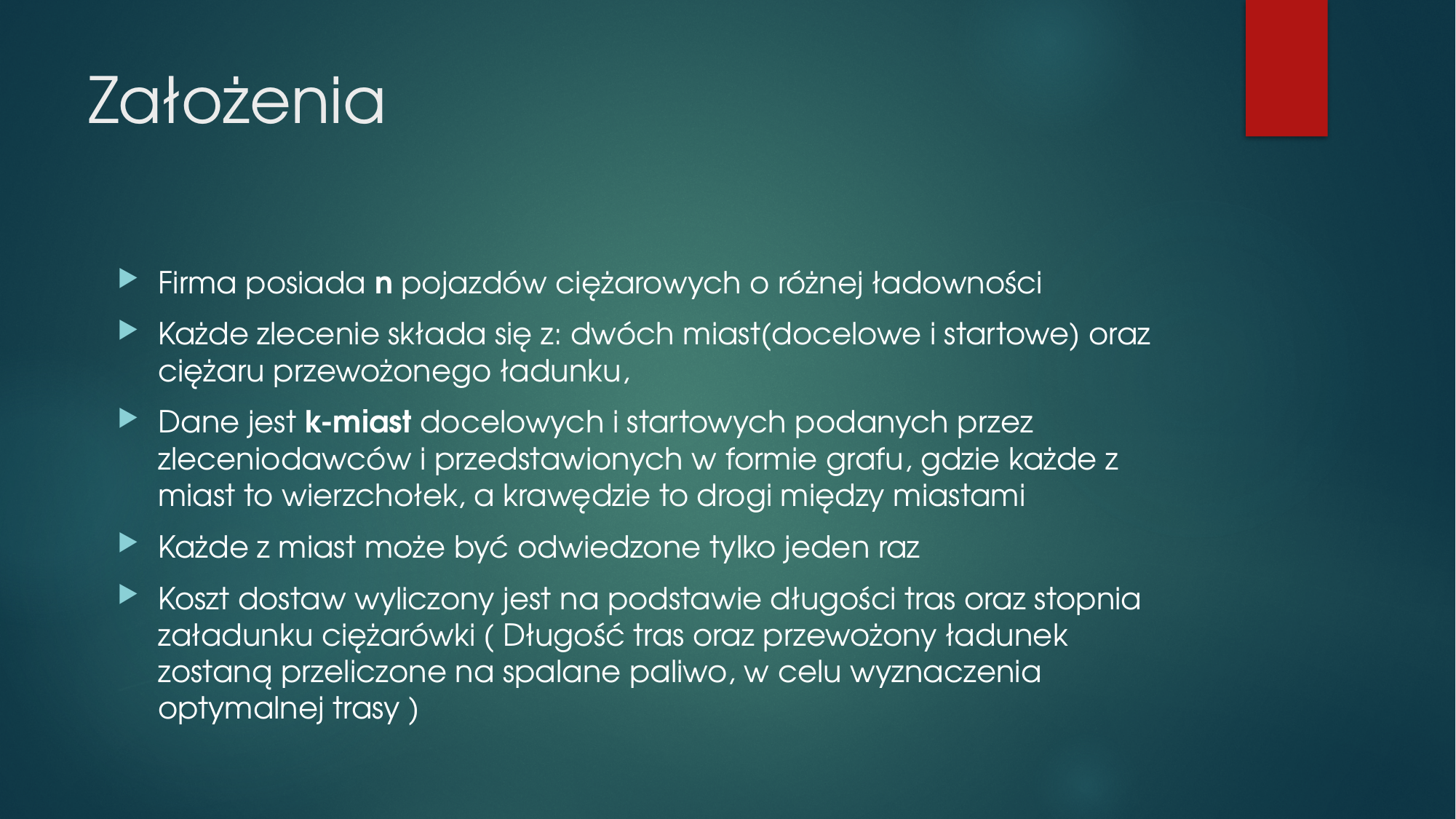

# Założenia
Firma posiada n pojazdów ciężarowych o różnej ładowności
Każde zlecenie składa się z: dwóch miast(docelowe i startowe) oraz ciężaru przewożonego ładunku,
Dane jest k-miast docelowych i startowych podanych przez zleceniodawców i przedstawionych w formie grafu, gdzie każde z miast to wierzchołek, a krawędzie to drogi między miastami
Każde z miast może być odwiedzone tylko jeden raz
Koszt dostaw wyliczony jest na podstawie długości tras oraz stopnia załadunku ciężarówki ( Długość tras oraz przewożony ładunek zostaną przeliczone na spalane paliwo, w celu wyznaczenia  optymalnej trasy )